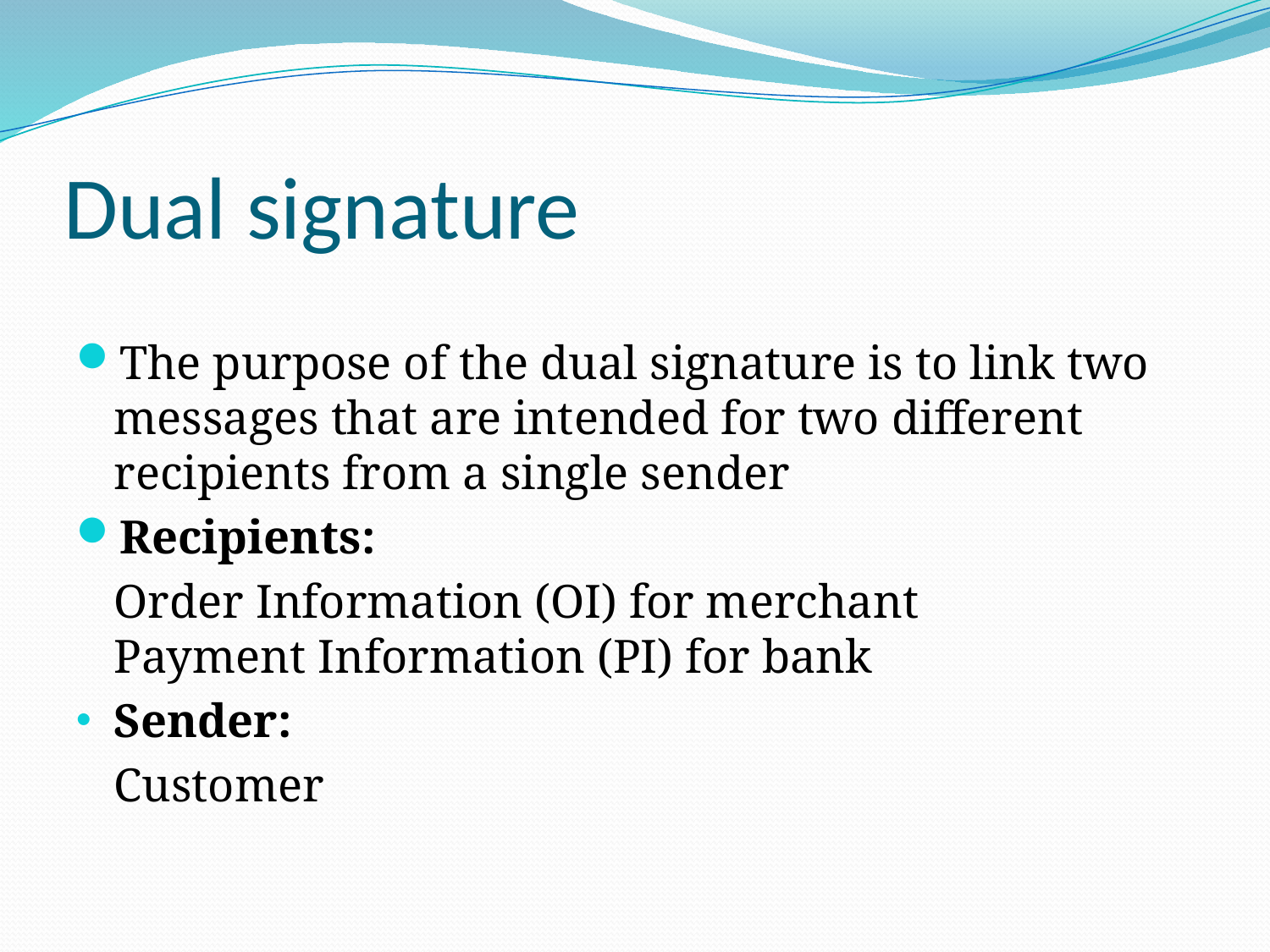

# Dual signature
The purpose of the dual signature is to link two messages that are intended for two different recipients from a single sender
Recipients:
	Order Information (OI) for merchant 
Payment Information (PI) for bank
Sender:
	Customer